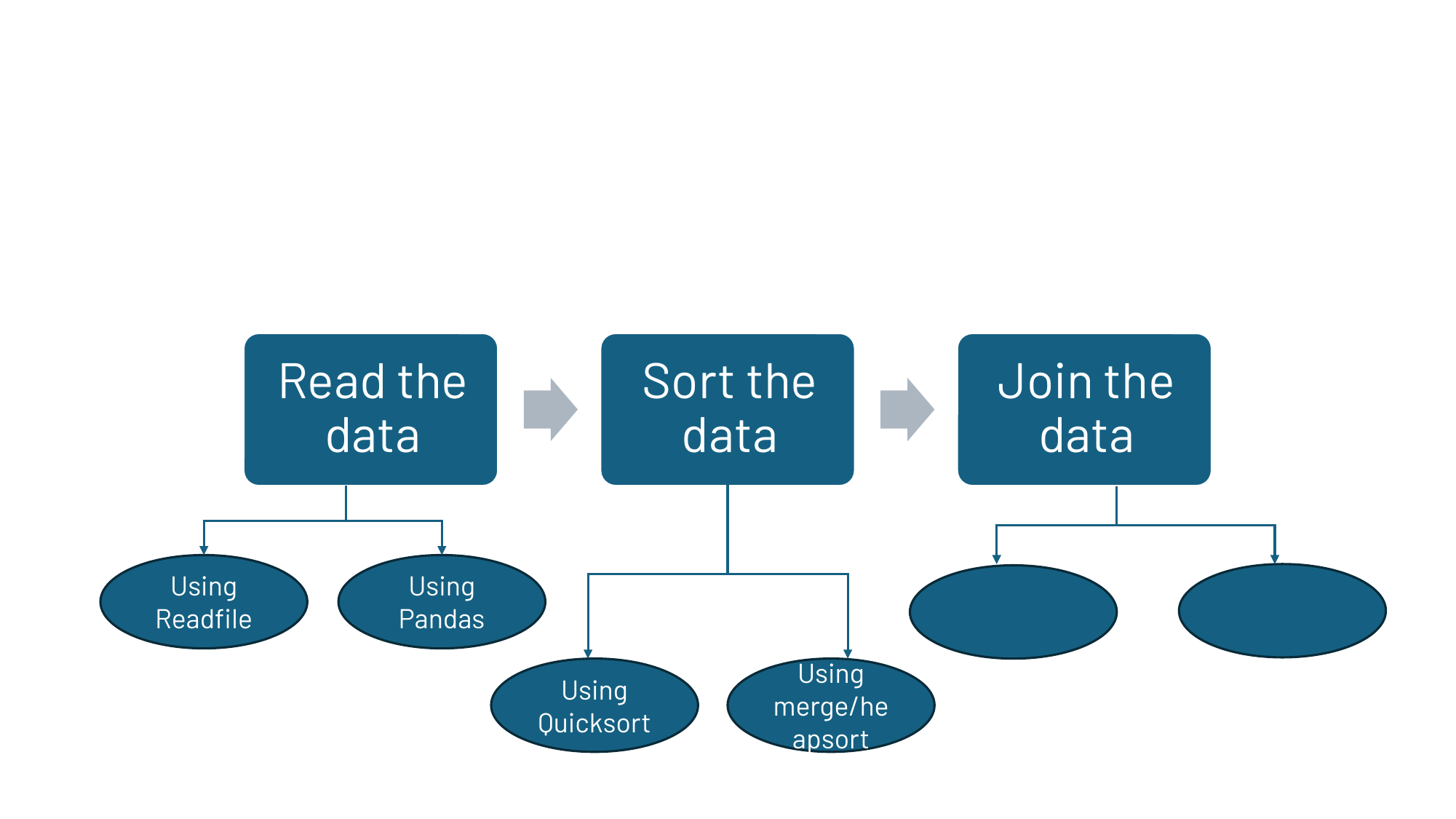

Read the data

Sort the data

Join the data
Using Readfile
Using Pandas

Using Quicksort
Using merge/heapsort